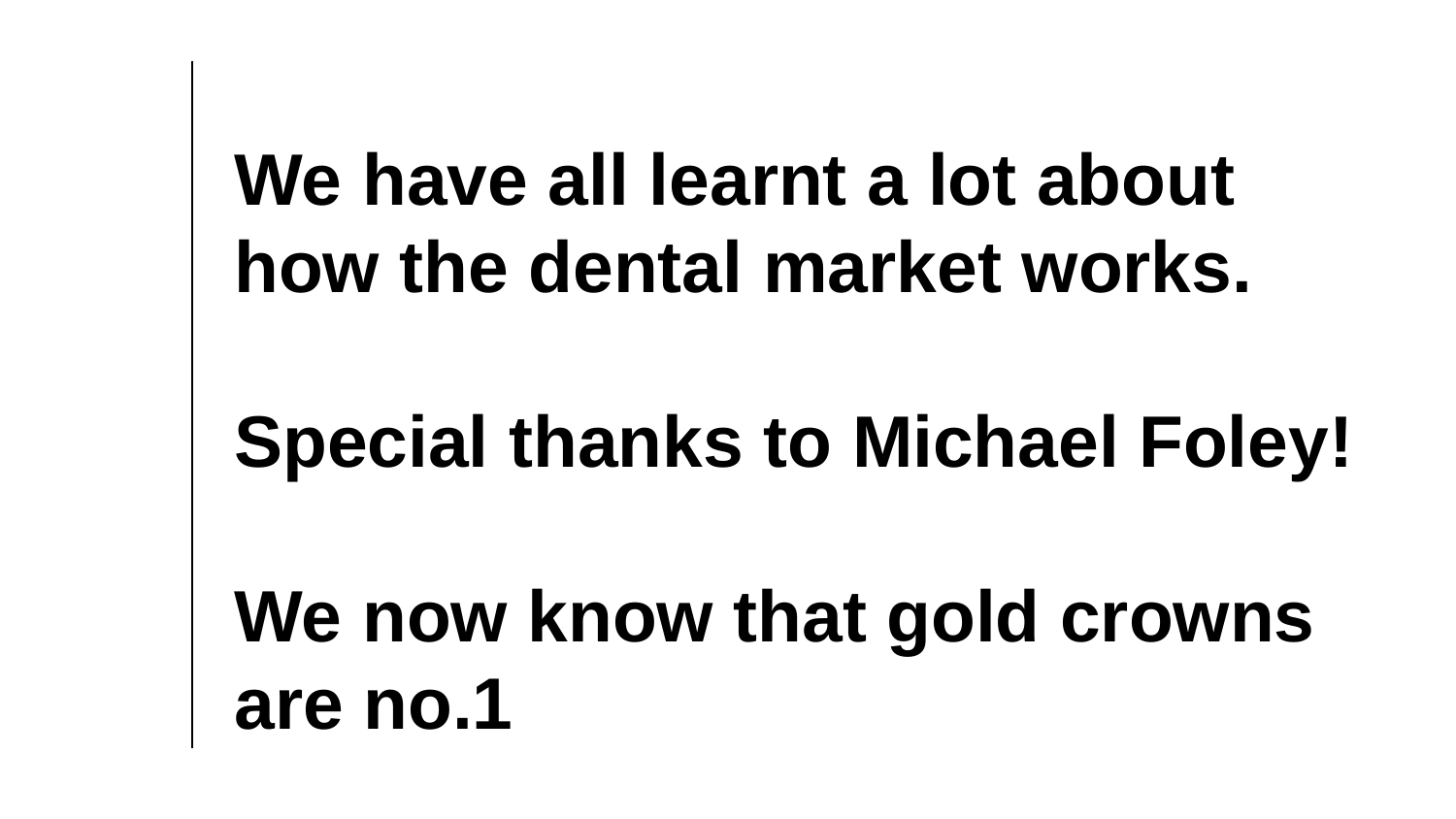

# We have all learnt a lot about how the dental market works.

Special thanks to Michael Foley!

We now know that gold crowns are no.1